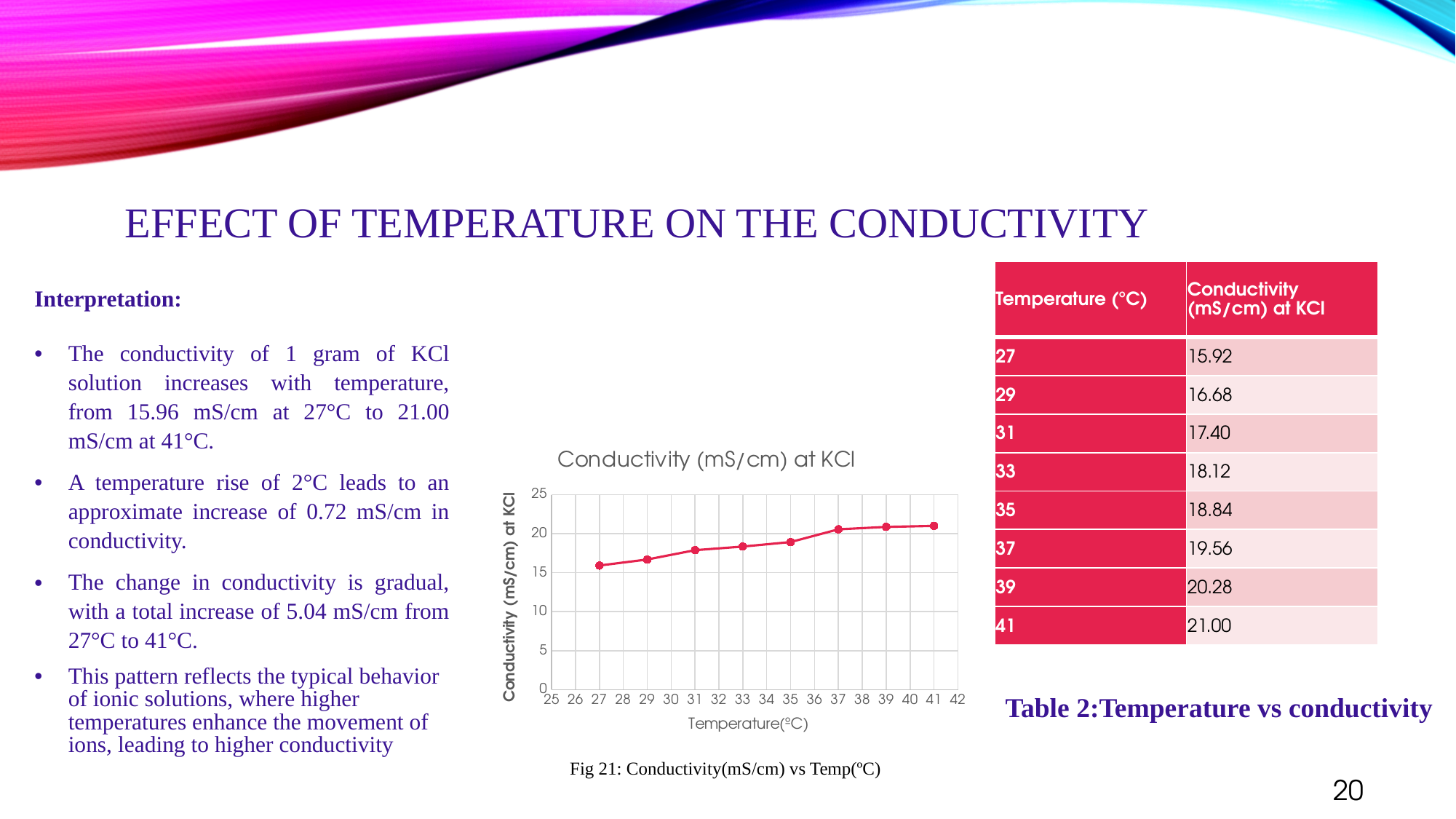

# Effect of temperature on the conductivity
| Temperature (°C) | Conductivity (mS/cm) at KCl |
| --- | --- |
| 27 | 15.92 |
| 29 | 16.68 |
| 31 | 17.40 |
| 33 | 18.12 |
| 35 | 18.84 |
| 37 | 19.56 |
| 39 | 20.28 |
| 41 | 21.00 |
Interpretation:
The conductivity of 1 gram of KCl solution increases with temperature, from 15.96 mS/cm at 27°C to 21.00 mS/cm at 41°C.
A temperature rise of 2°C leads to an approximate increase of 0.72 mS/cm in conductivity.
The change in conductivity is gradual, with a total increase of 5.04 mS/cm from 27°C to 41°C.
This pattern reflects the typical behavior of ionic solutions, where higher temperatures enhance the movement of ions, leading to higher conductivity

### Chart:

| Category | Conductivity (mS/cm) at KCl |
|---|---|
Table 2:Temperature vs conductivity
 Fig 21: Conductivity(mS/cm) vs Temp(ºC)
20